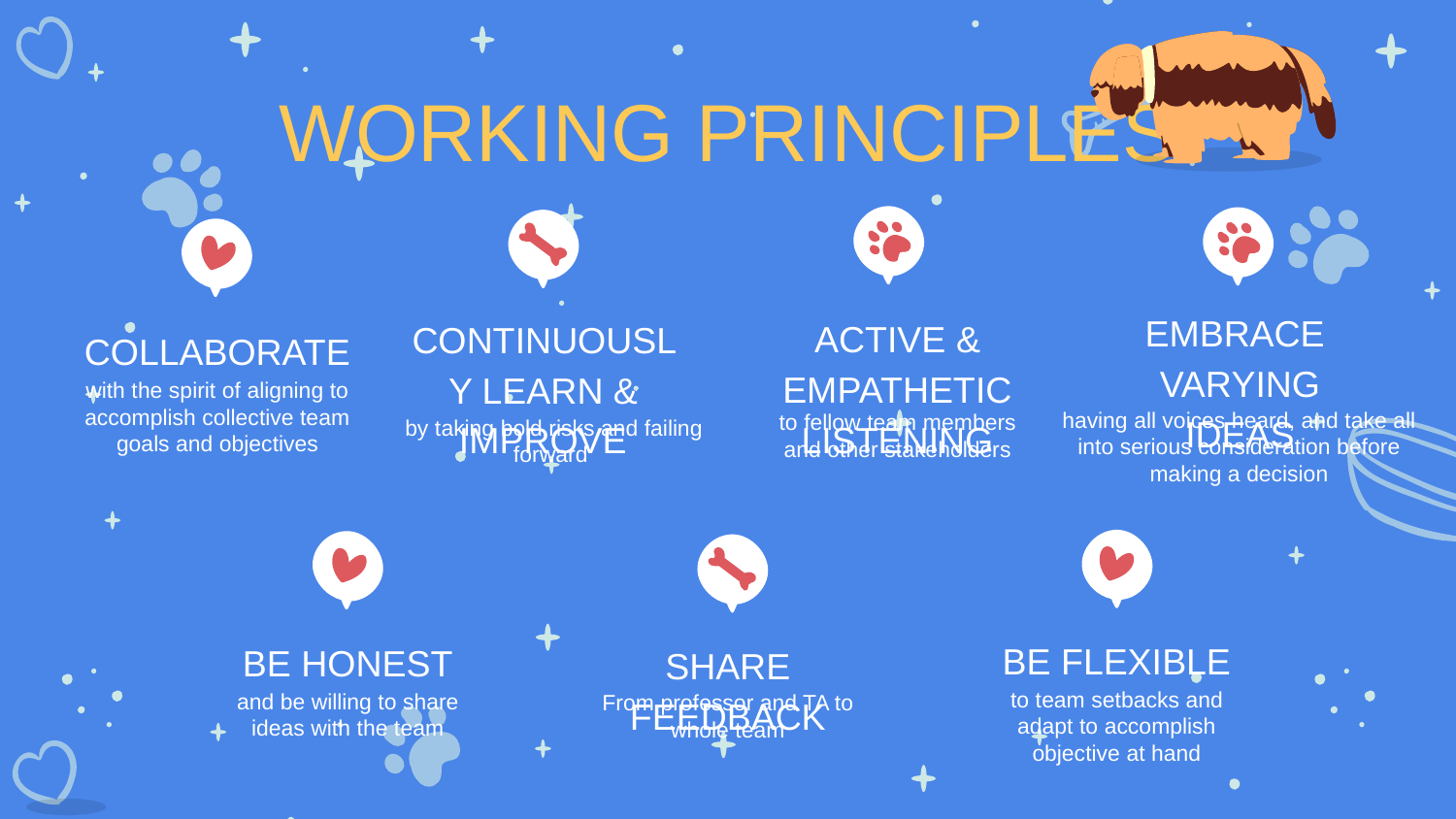

# WORKING PRINCIPLES

EMBRACE
VARYING IDEAS
ACTIVE & EMPATHETIC LISTENING
CONTINUOUSLY LEARN & IMPROVE
COLLABORATE
with the spirit of aligning to accomplish collective team goals and objectives

having all voices heard, and take all into serious consideration before making a decision

to fellow team members and other stakeholders
by taking bold risks and failing forward

BE FLEXIBLE
BE HONEST
SHARE FEEDBACK
to team setbacks and adapt to accomplish objective at hand
and be willing to share ideas with the team

From professor and TA to whole team